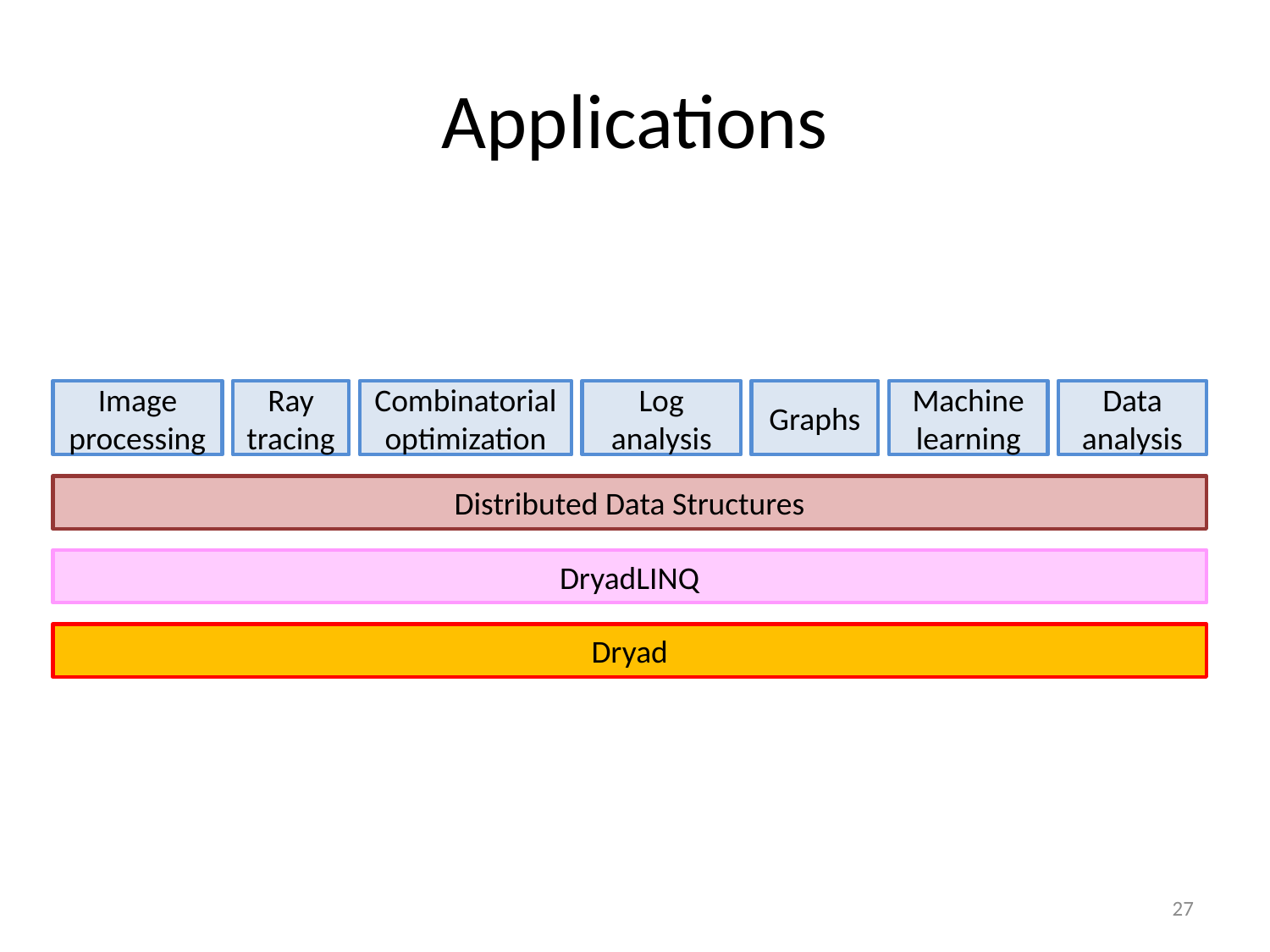

# Applications
Image processing
Ray
tracing
Combinatorial
optimization
Log analysis
Graphs
Machine learning
Data
analysis
Distributed Data Structures
DryadLINQ
Dryad
27